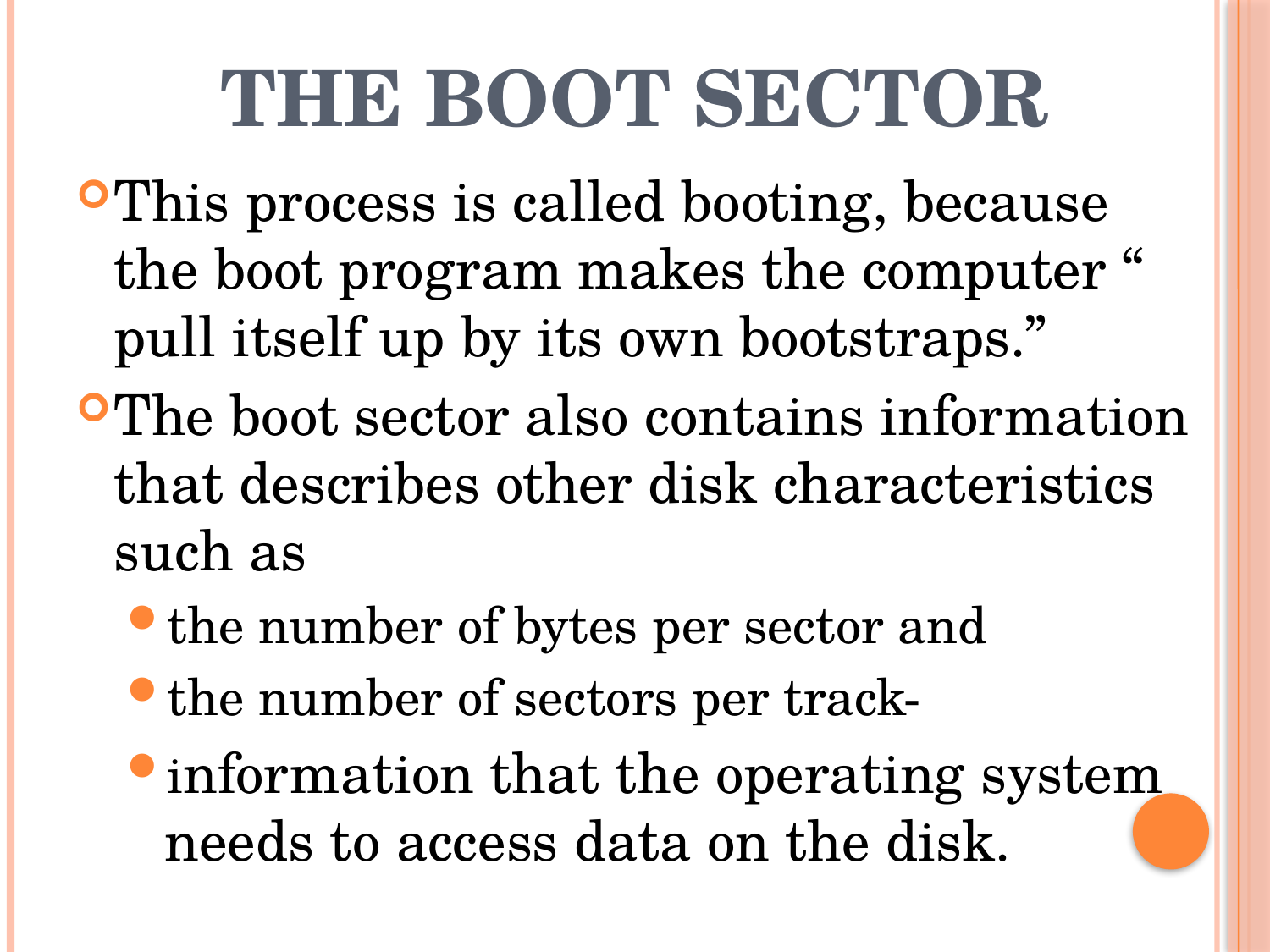

# The boot sector
This process is called booting, because the boot program makes the computer “ pull itself up by its own bootstraps.”
The boot sector also contains information that describes other disk characteristics such as
the number of bytes per sector and
the number of sectors per track-
information that the operating system needs to access data on the disk.